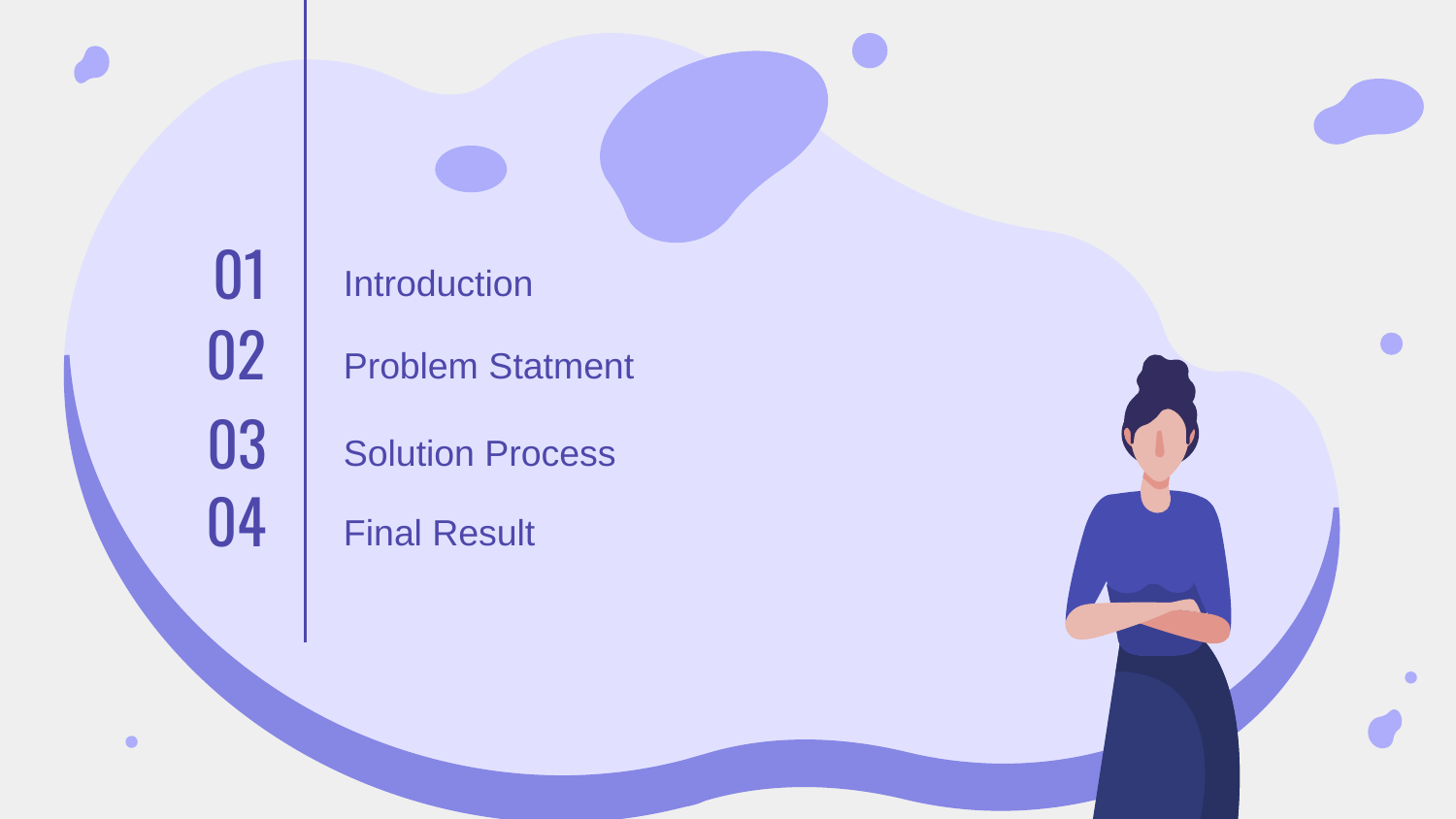

# 01
Introduction
02
Problem Statment
03
Solution Process
04
Final Result